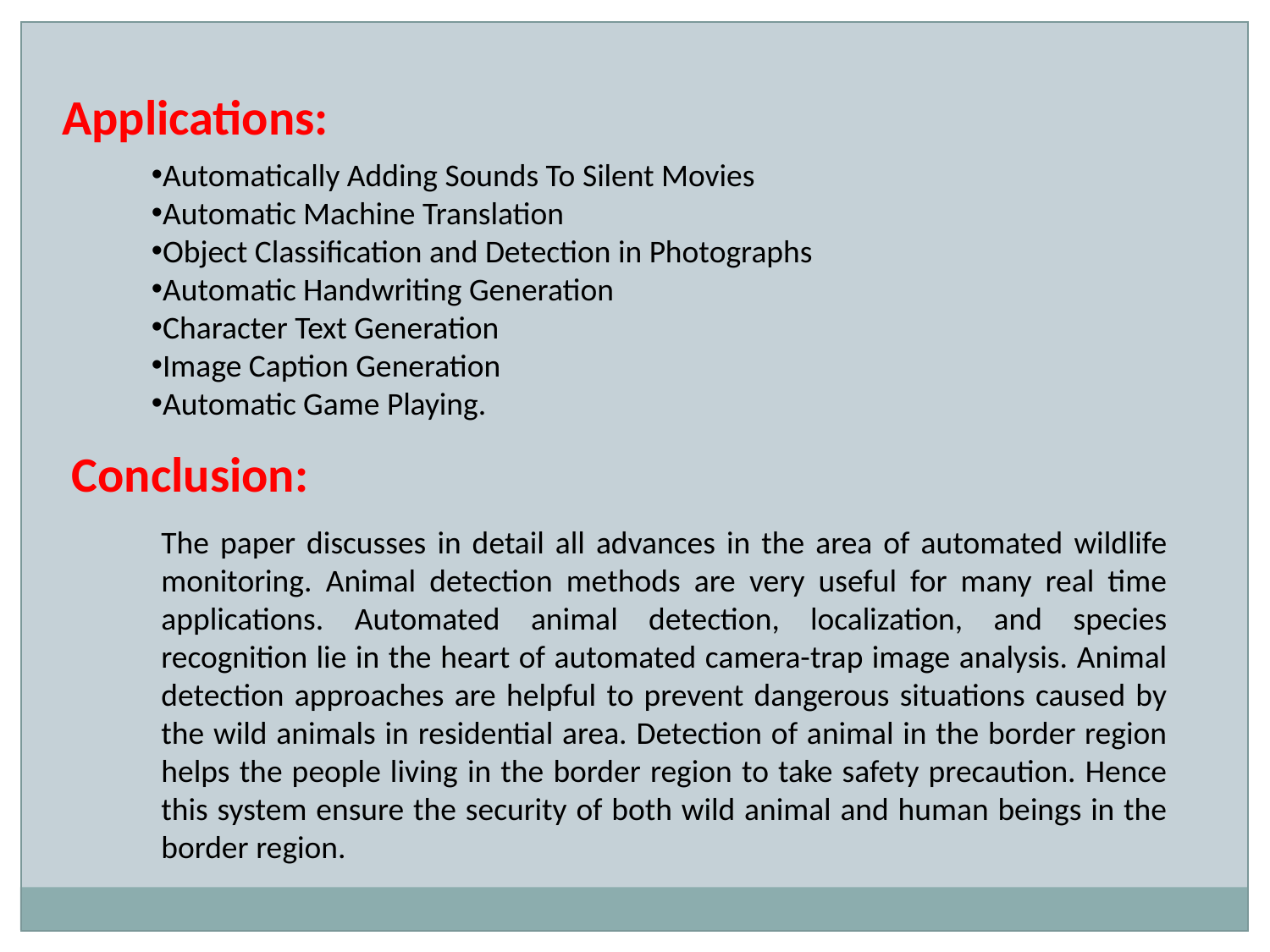

Applications:
Automatically Adding Sounds To Silent Movies
Automatic Machine Translation
Object Classification and Detection in Photographs
Automatic Handwriting Generation
Character Text Generation
Image Caption Generation
Automatic Game Playing.
Conclusion:
The paper discusses in detail all advances in the area of automated wildlife monitoring. Animal detection methods are very useful for many real time applications. Automated animal detection, localization, and species recognition lie in the heart of automated camera-trap image analysis. Animal detection approaches are helpful to prevent dangerous situations caused by the wild animals in residential area. Detection of animal in the border region helps the people living in the border region to take safety precaution. Hence this system ensure the security of both wild animal and human beings in the border region.